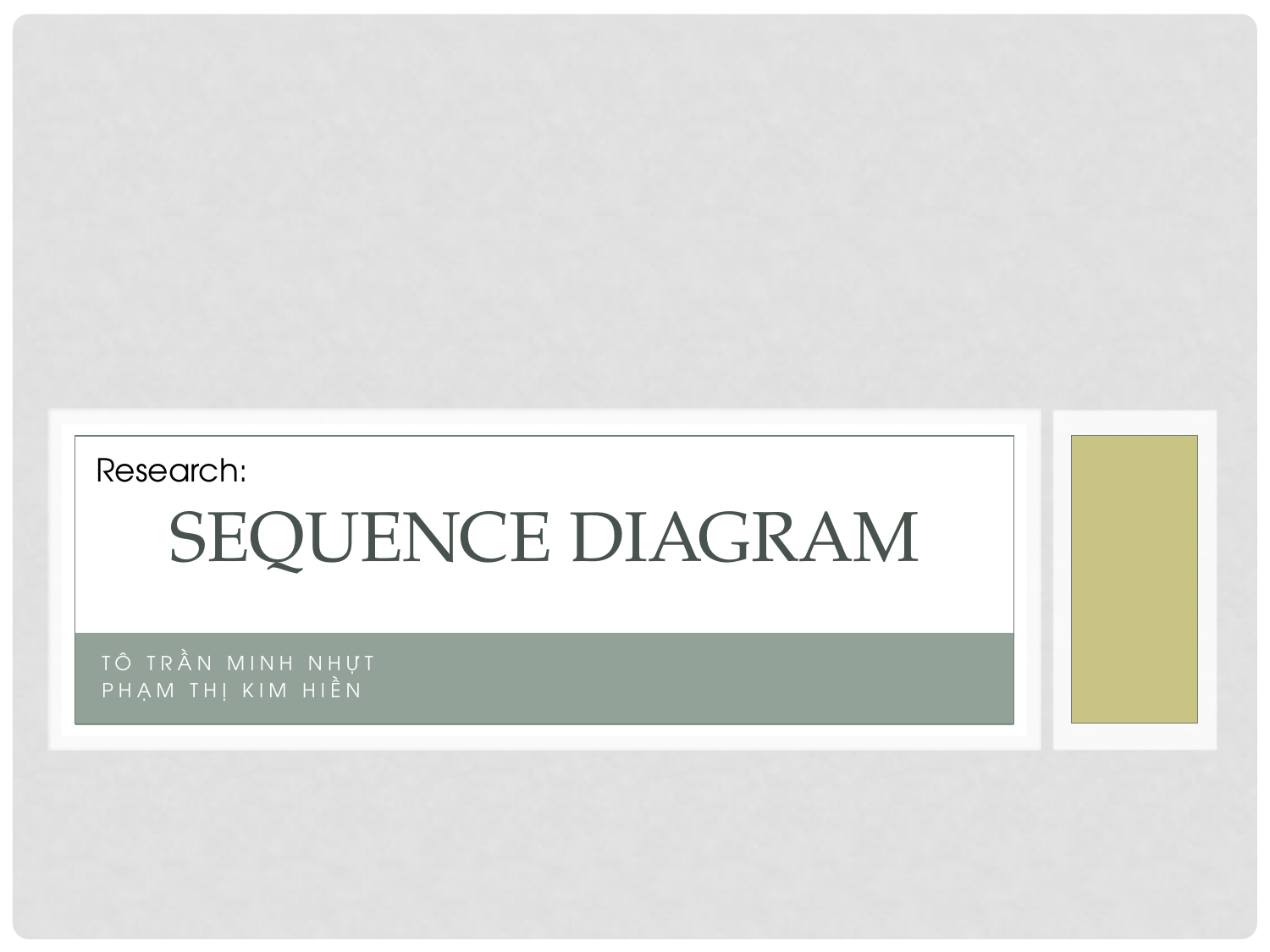

Research:
# SEQUENCE DIAGRAM
TÔ TRẦN MINH NHỰT
PHẠM THỊ KIM HIỀN